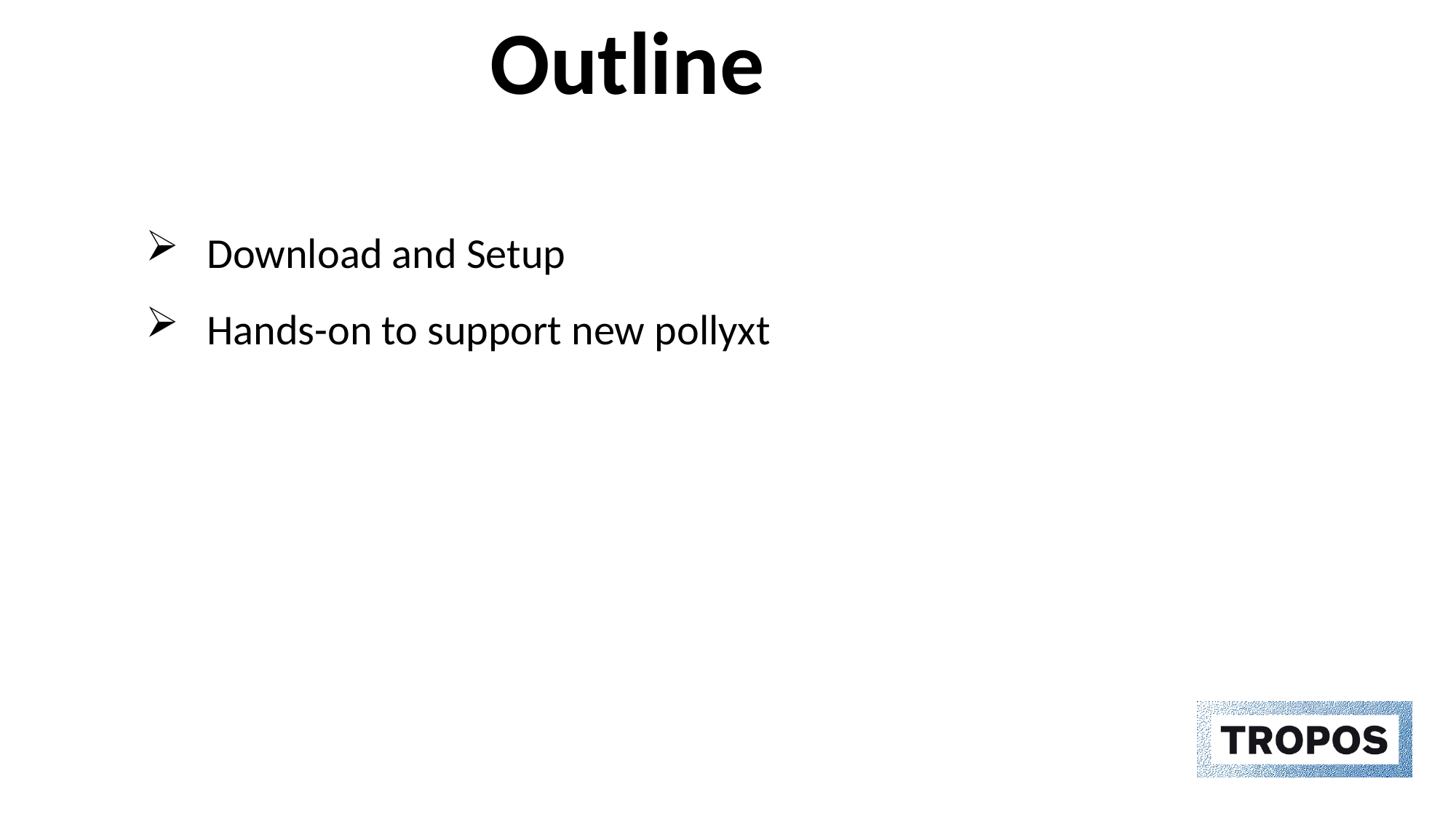

# Outline
Download and Setup
Hands-on to support new pollyxt